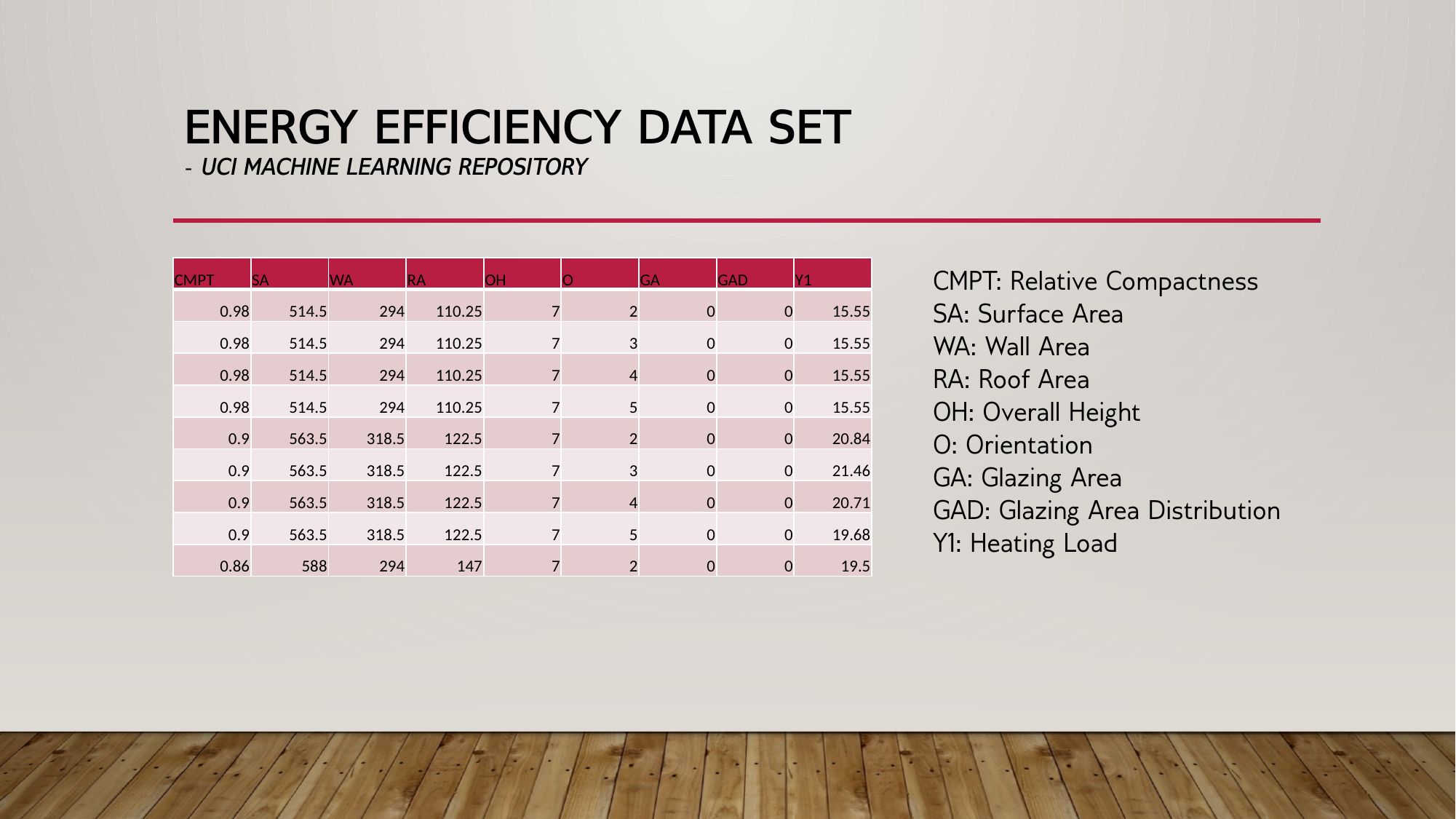

# Energy efficiency Data Set  - uci machine learning repository
| CMPT | SA | WA | RA | OH | O | GA | GAD | Y1 |
| --- | --- | --- | --- | --- | --- | --- | --- | --- |
| 0.98 | 514.5 | 294 | 110.25 | 7 | 2 | 0 | 0 | 15.55 |
| 0.98 | 514.5 | 294 | 110.25 | 7 | 3 | 0 | 0 | 15.55 |
| 0.98 | 514.5 | 294 | 110.25 | 7 | 4 | 0 | 0 | 15.55 |
| 0.98 | 514.5 | 294 | 110.25 | 7 | 5 | 0 | 0 | 15.55 |
| 0.9 | 563.5 | 318.5 | 122.5 | 7 | 2 | 0 | 0 | 20.84 |
| 0.9 | 563.5 | 318.5 | 122.5 | 7 | 3 | 0 | 0 | 21.46 |
| 0.9 | 563.5 | 318.5 | 122.5 | 7 | 4 | 0 | 0 | 20.71 |
| 0.9 | 563.5 | 318.5 | 122.5 | 7 | 5 | 0 | 0 | 19.68 |
| 0.86 | 588 | 294 | 147 | 7 | 2 | 0 | 0 | 19.5 |
CMPT: Relative Compactness
SA: Surface Area
WA: Wall Area
RA: Roof Area
OH: Overall Height
O: Orientation
GA: Glazing Area
GAD: Glazing Area Distribution
Y1: Heating Load